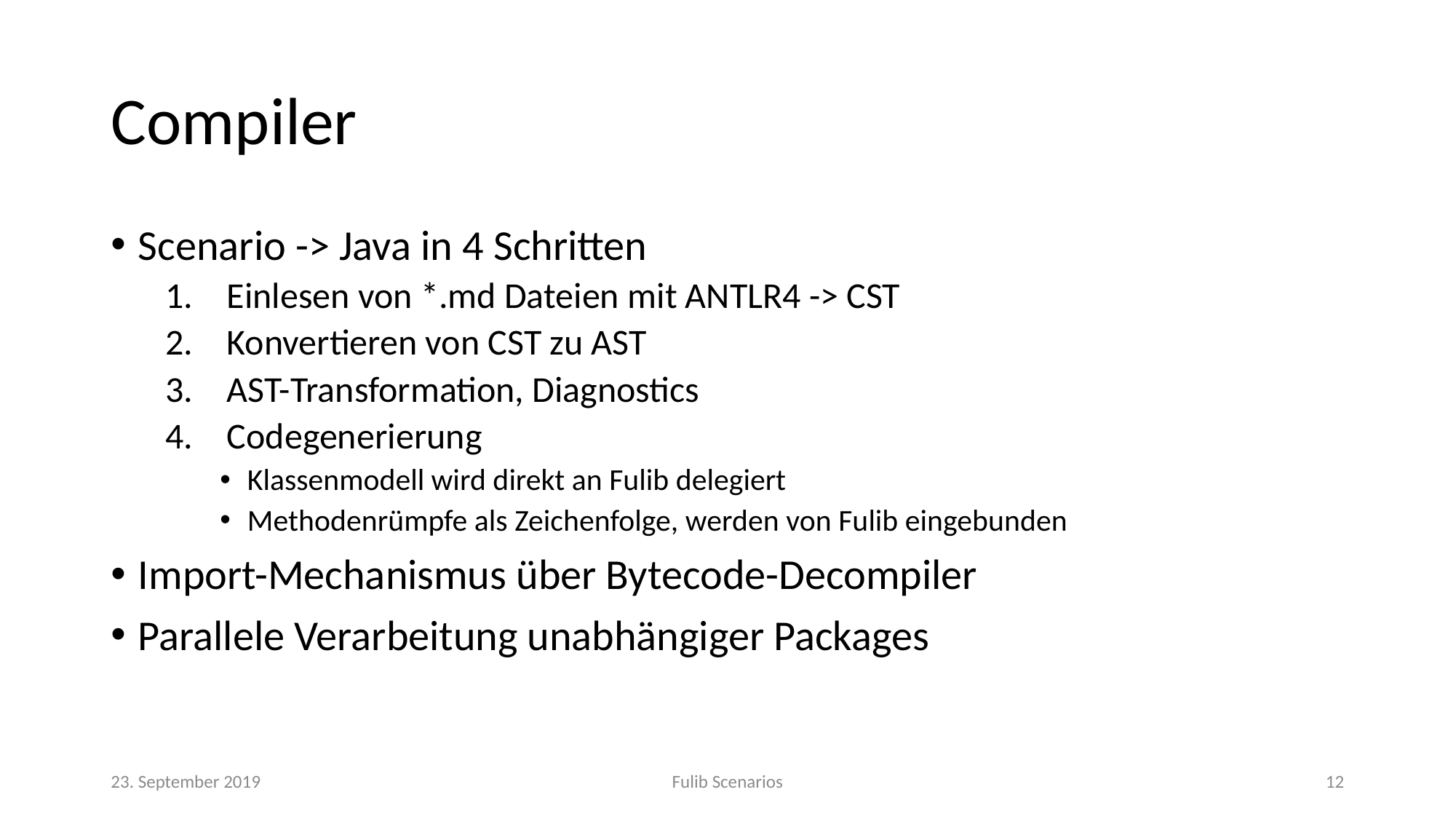

# Compiler
Scenario -> Java in 4 Schritten
Einlesen von *.md Dateien mit ANTLR4 -> CST
Konvertieren von CST zu AST
AST-Transformation, Diagnostics
Codegenerierung
Klassenmodell wird direkt an Fulib delegiert
Methodenrümpfe als Zeichenfolge, werden von Fulib eingebunden
Import-Mechanismus über Bytecode-Decompiler
Parallele Verarbeitung unabhängiger Packages
23. September 2019
Fulib Scenarios
12